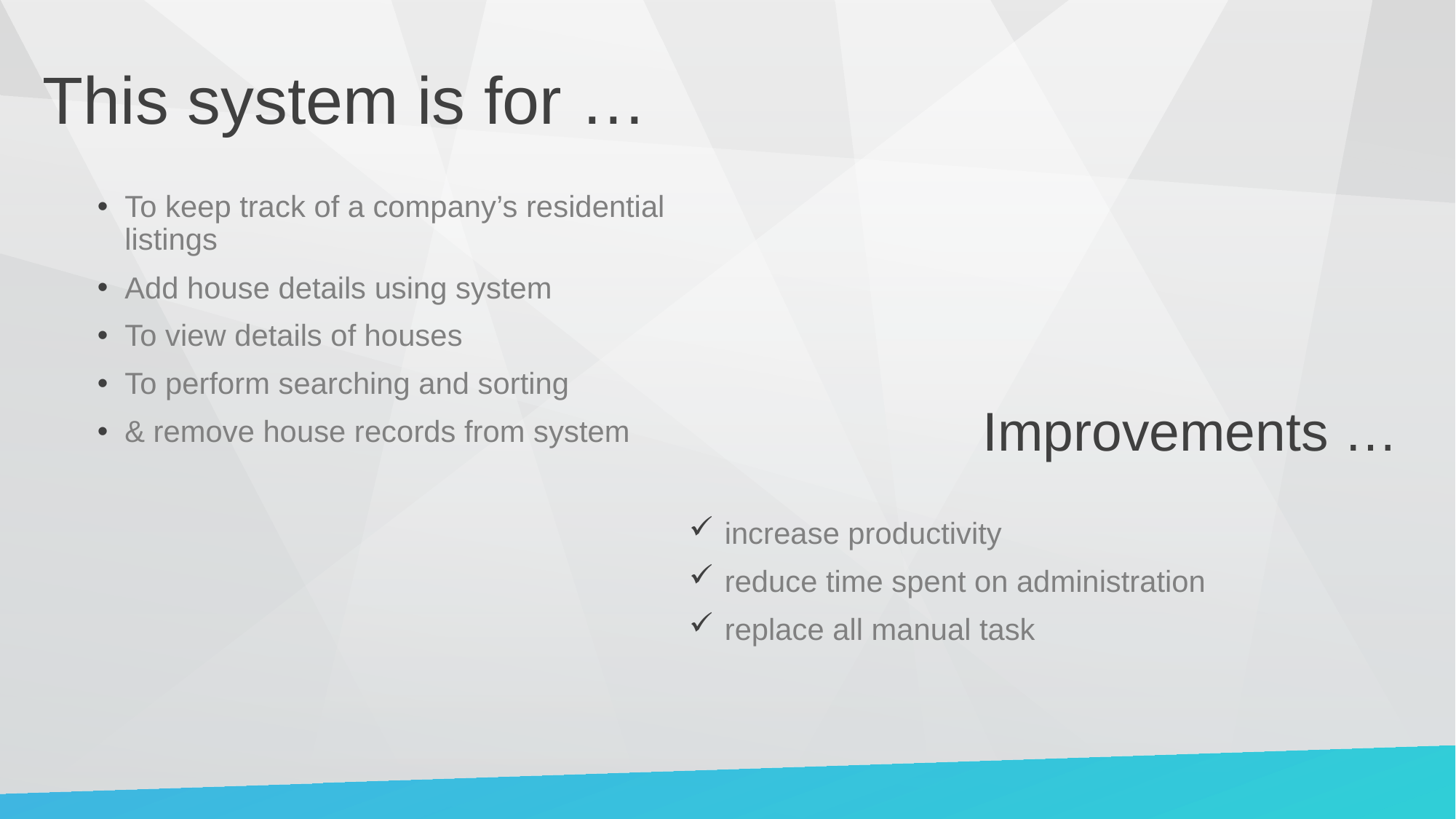

# This system is for …
To keep track of a company’s residential listings
Add house details using system
To view details of houses
To perform searching and sorting
& remove house records from system

Improvements …
 increase productivity
 reduce time spent on administration
 replace all manual task